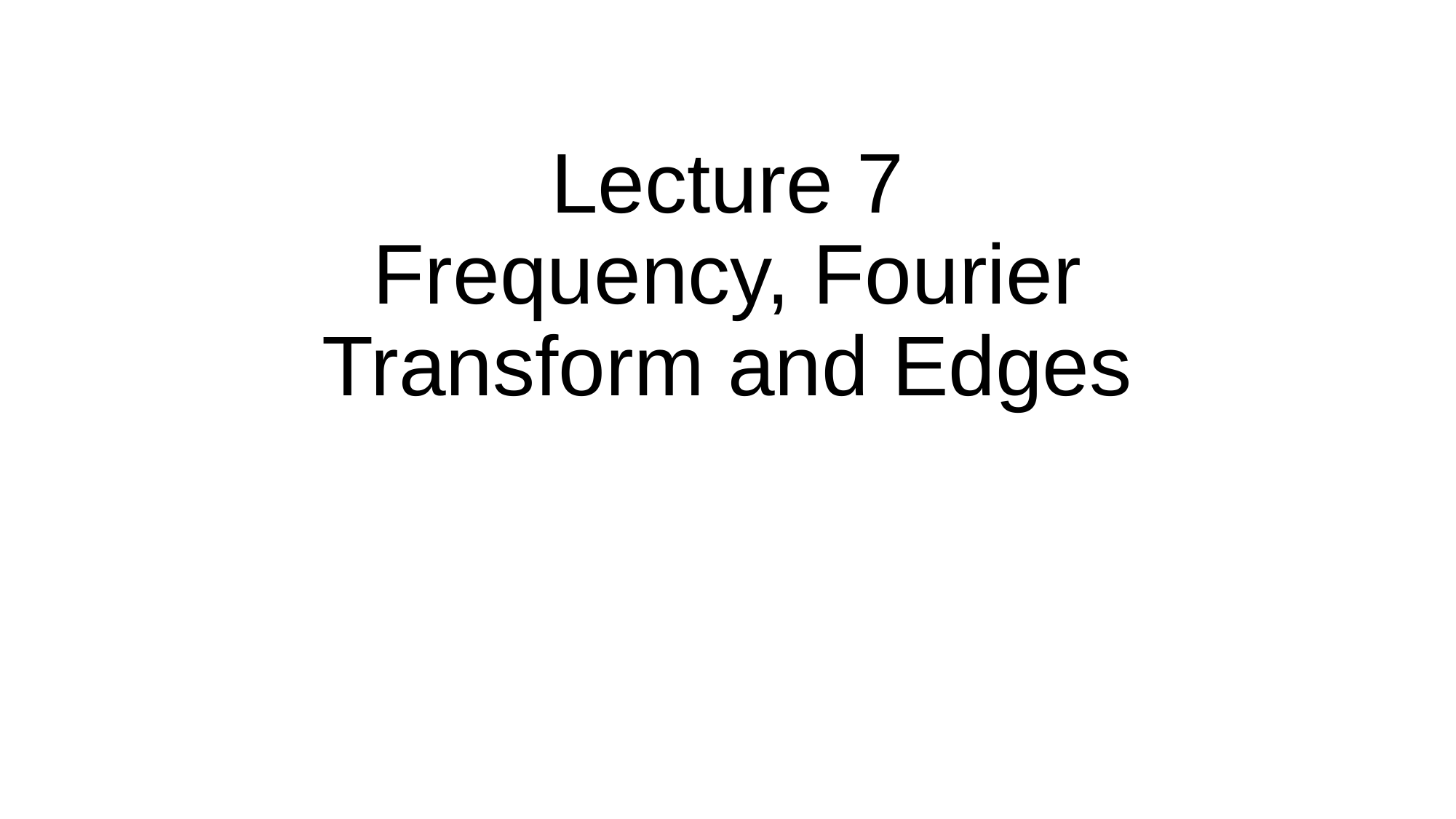

# Lecture 7 Frequency, Fourier Transform and Edges